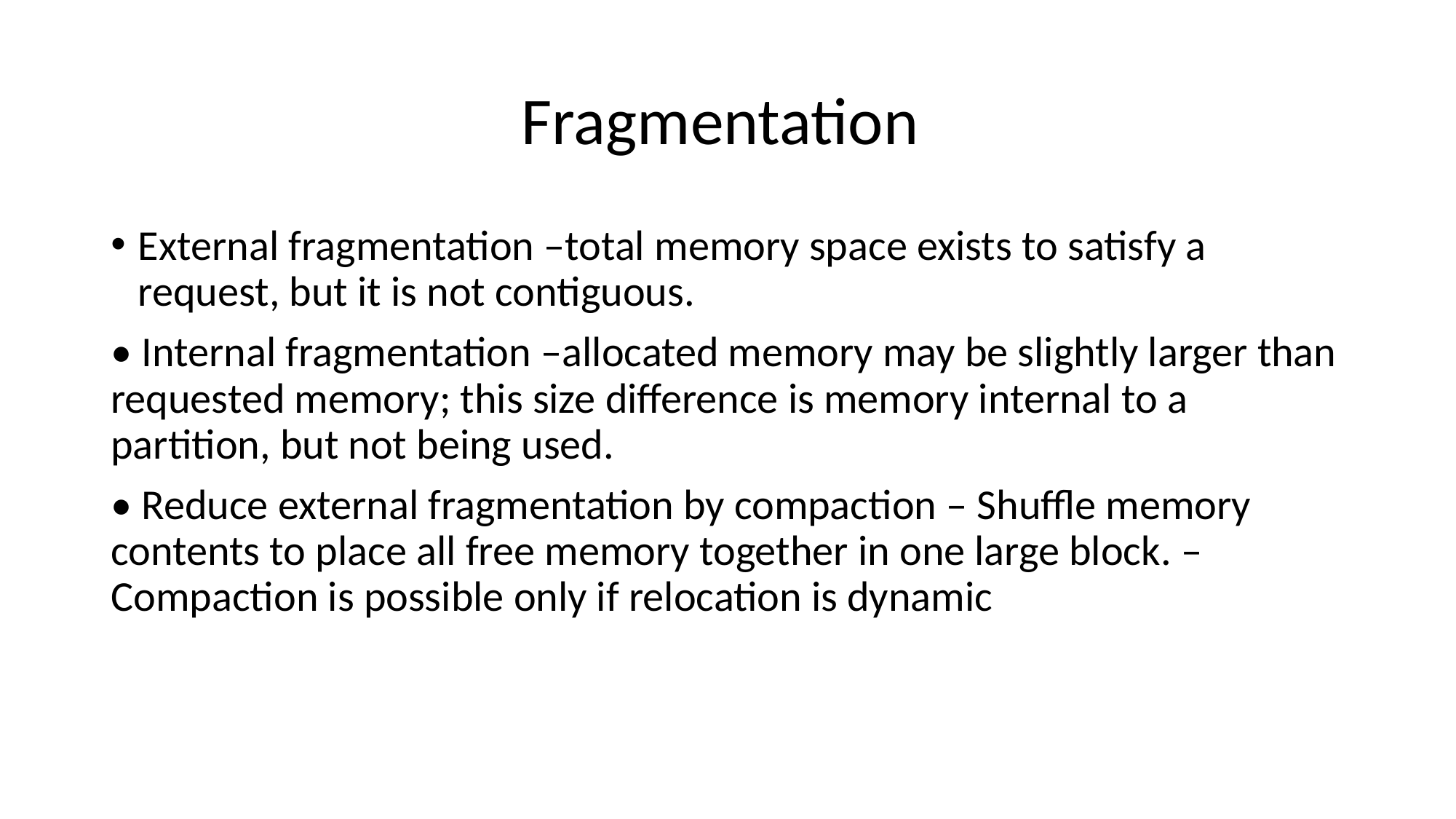

# Fragmentation
External fragmentation –total memory space exists to satisfy a request, but it is not contiguous.
• Internal fragmentation –allocated memory may be slightly larger than requested memory; this size difference is memory internal to a partition, but not being used.
• Reduce external fragmentation by compaction – Shuffle memory contents to place all free memory together in one large block. – Compaction is possible only if relocation is dynamic